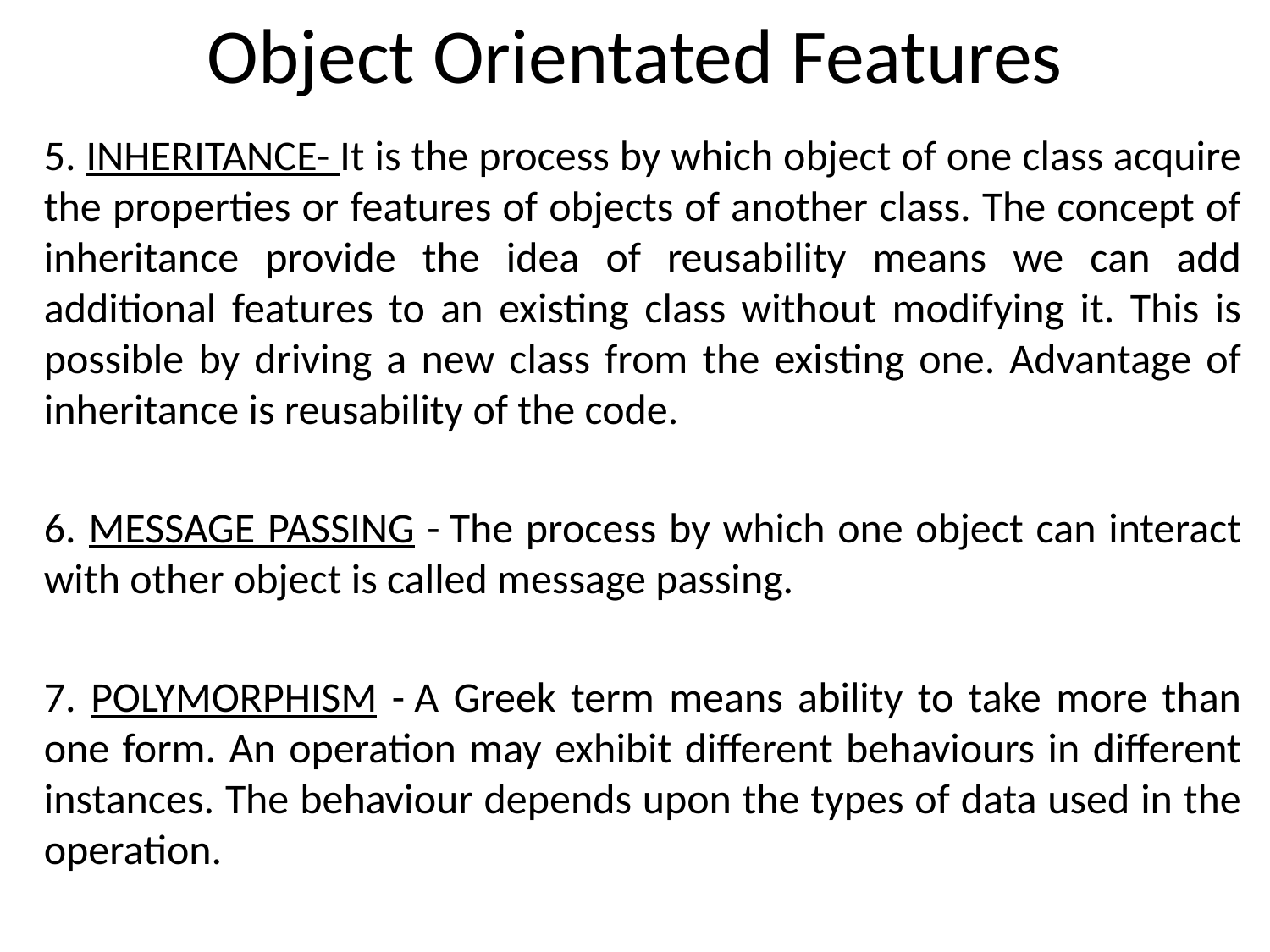

Object Orientated Features
5. INHERITANCE- It is the process by which object of one class acquire the properties or features of objects of another class. The concept of inheritance provide the idea of reusability means we can add additional features to an existing class without modifying it. This is possible by driving a new class from the existing one. Advantage of inheritance is reusability of the code.

6. MESSAGE PASSING - The process by which one object can interact with other object is called message passing.

7. POLYMORPHISM - A Greek term means ability to take more than one form. An operation may exhibit different behaviours in different instances. The behaviour depends upon the types of data used in the operation.